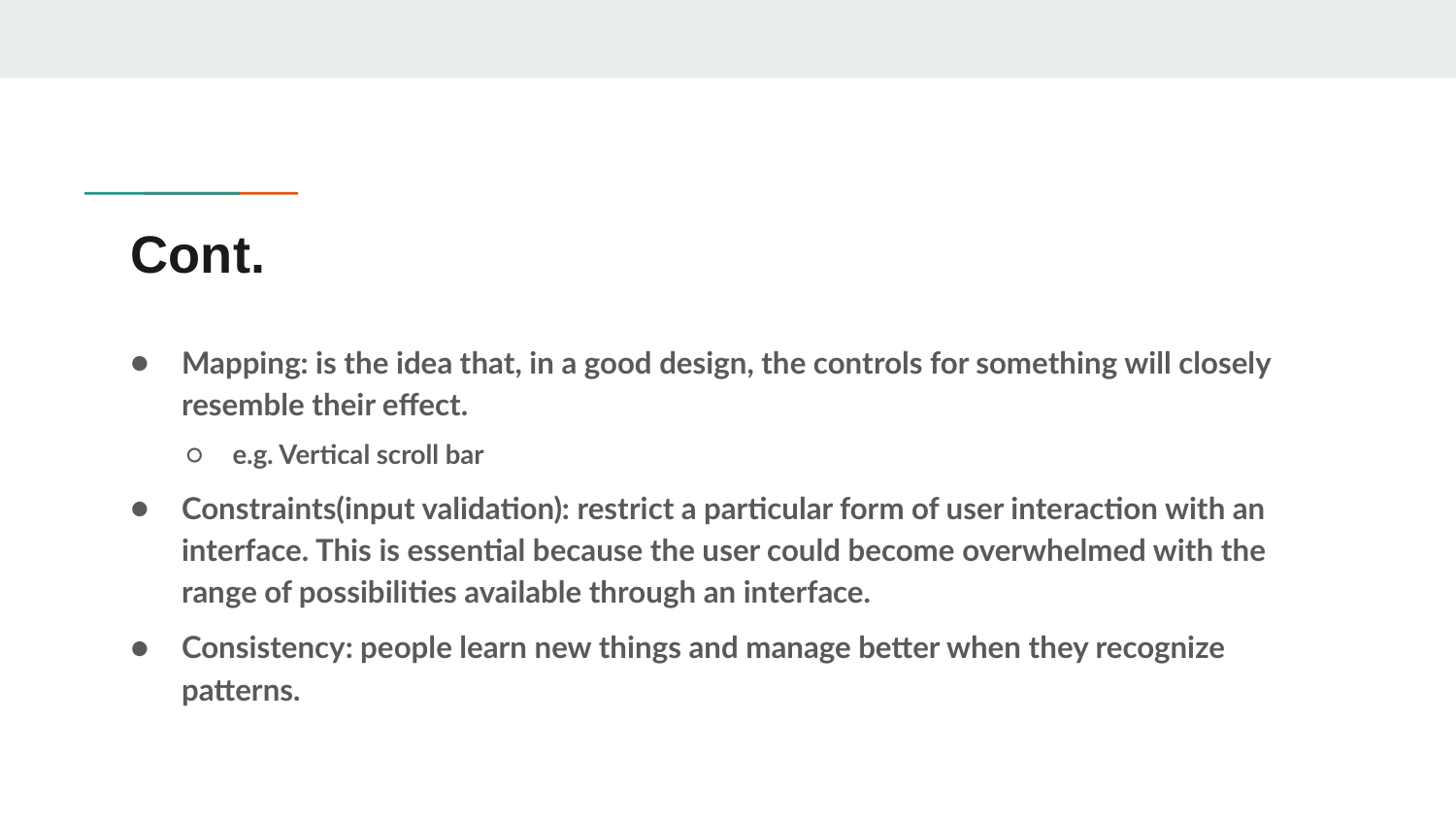

# Cont.
Mapping: is the idea that, in a good design, the controls for something will closely resemble their effect.
e.g. Vertical scroll bar
Constraints(input validation): restrict a particular form of user interaction with an interface. This is essential because the user could become overwhelmed with the range of possibilities available through an interface.
Consistency: people learn new things and manage better when they recognize patterns.